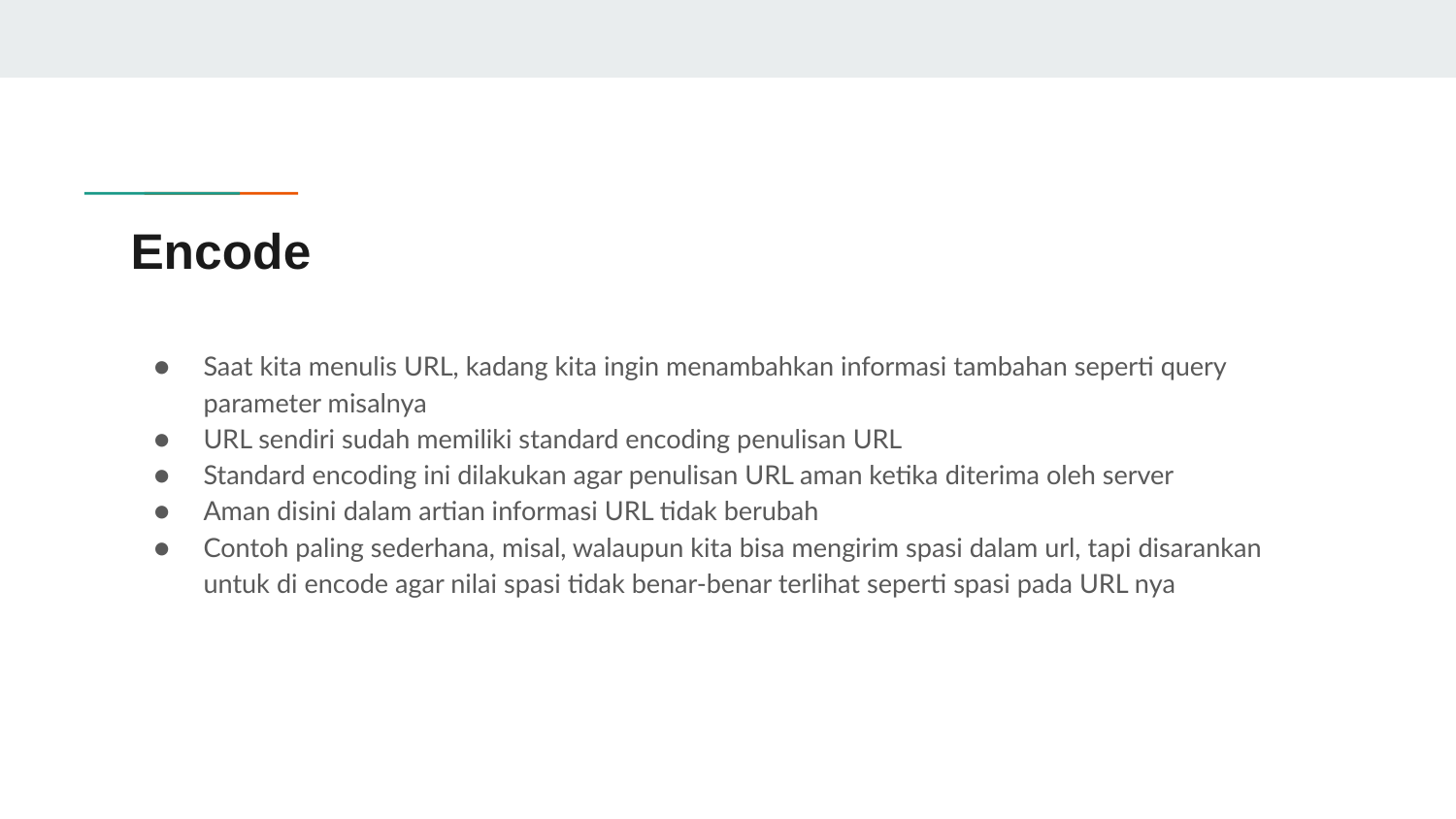

# Encode
Saat kita menulis URL, kadang kita ingin menambahkan informasi tambahan seperti query parameter misalnya
URL sendiri sudah memiliki standard encoding penulisan URL
Standard encoding ini dilakukan agar penulisan URL aman ketika diterima oleh server
Aman disini dalam artian informasi URL tidak berubah
Contoh paling sederhana, misal, walaupun kita bisa mengirim spasi dalam url, tapi disarankan untuk di encode agar nilai spasi tidak benar-benar terlihat seperti spasi pada URL nya